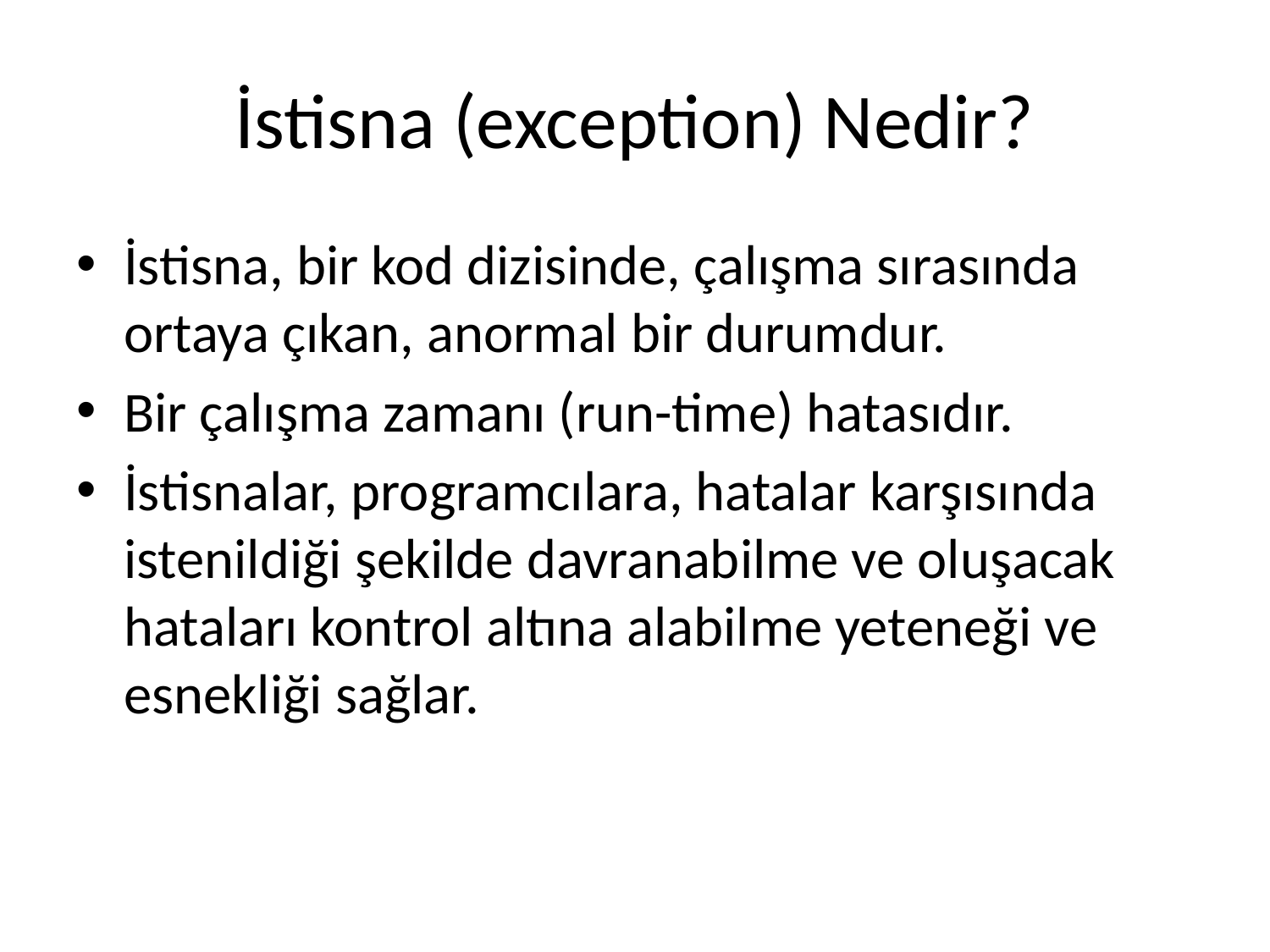

# İstisna (exception) Nedir?
İstisna, bir kod dizisinde, çalışma sırasında ortaya çıkan, anormal bir durumdur.
Bir çalışma zamanı (run-time) hatasıdır.
İstisnalar, programcılara, hatalar karşısında istenildiği şekilde davranabilme ve oluşacak hataları kontrol altına alabilme yeteneği ve esnekliği sağlar.